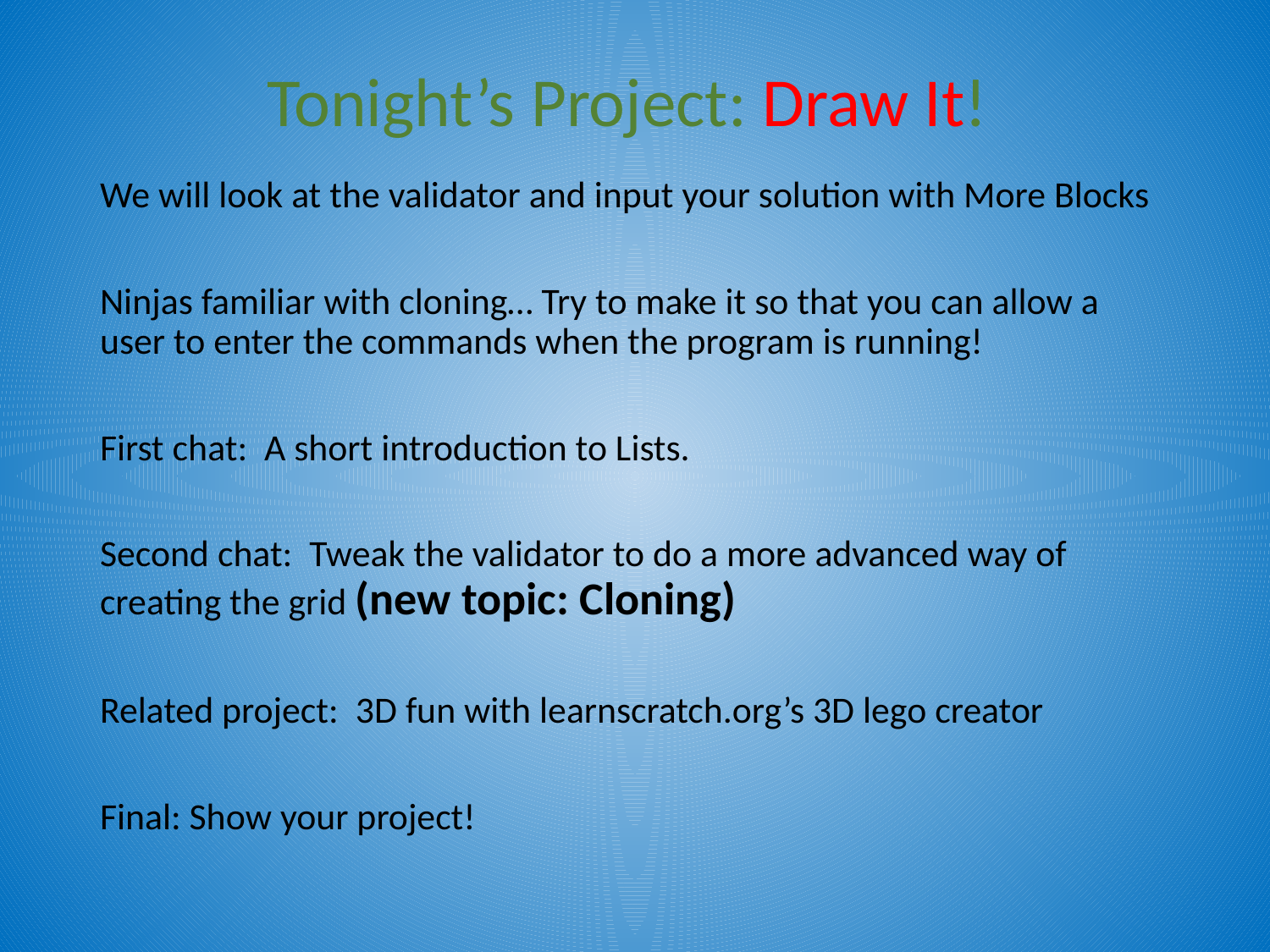

# Tonight’s Project: Draw It!
We will look at the validator and input your solution with More Blocks

Ninjas familiar with cloning… Try to make it so that you can allow a user to enter the commands when the program is running!

First chat:  A short introduction to Lists.

Second chat:  Tweak the validator to do a more advanced way of creating the grid (new topic: Cloning)

Related project:  3D fun with learnscratch.org’s 3D lego creator

Final: Show your project!